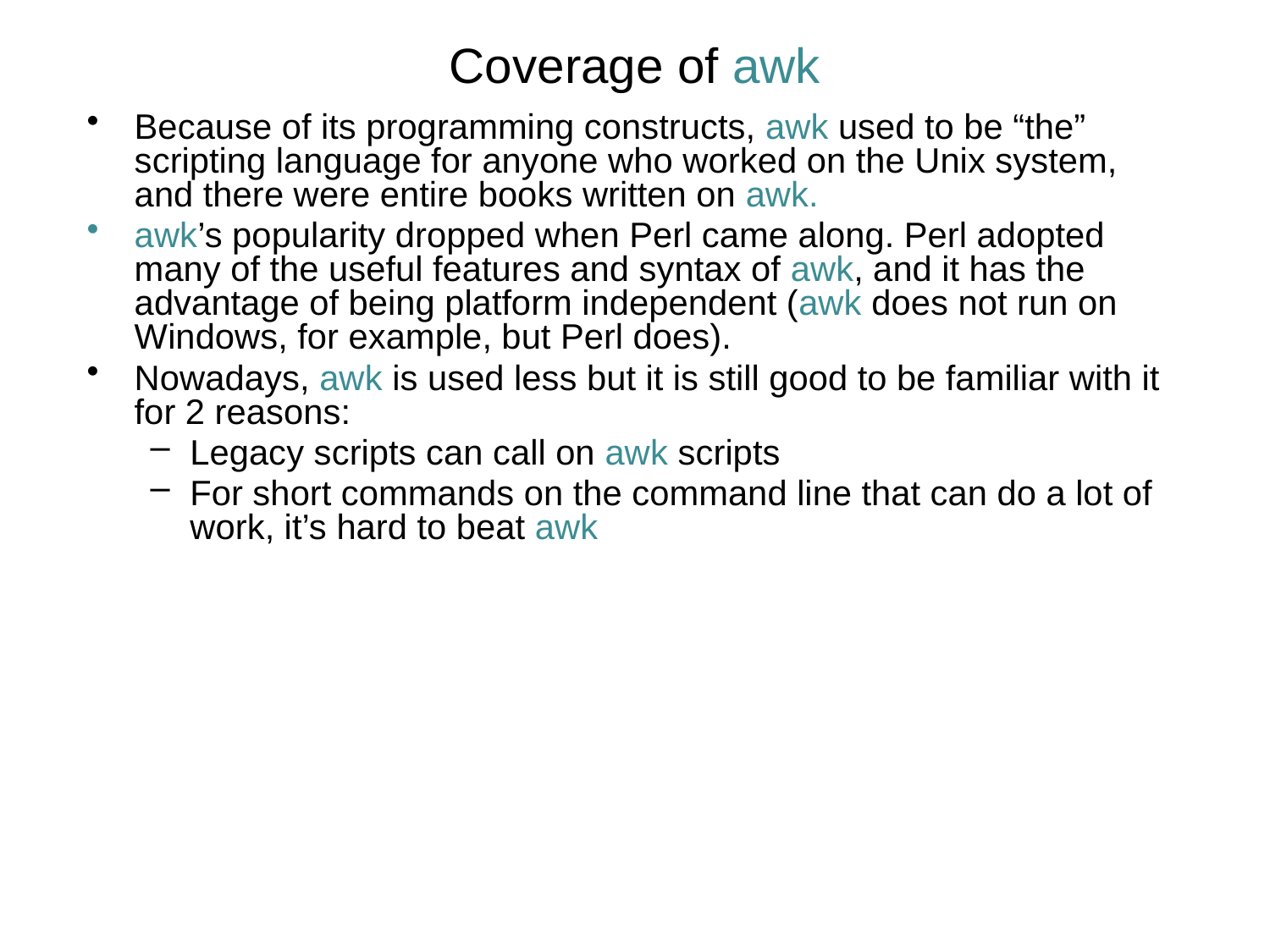

Coverage of awk
Because of its programming constructs, awk used to be “the” scripting language for anyone who worked on the Unix system, and there were entire books written on awk.
awk’s popularity dropped when Perl came along. Perl adopted many of the useful features and syntax of awk, and it has the advantage of being platform independent (awk does not run on Windows, for example, but Perl does).
Nowadays, awk is used less but it is still good to be familiar with it for 2 reasons:
Legacy scripts can call on awk scripts
For short commands on the command line that can do a lot of work, it’s hard to beat awk